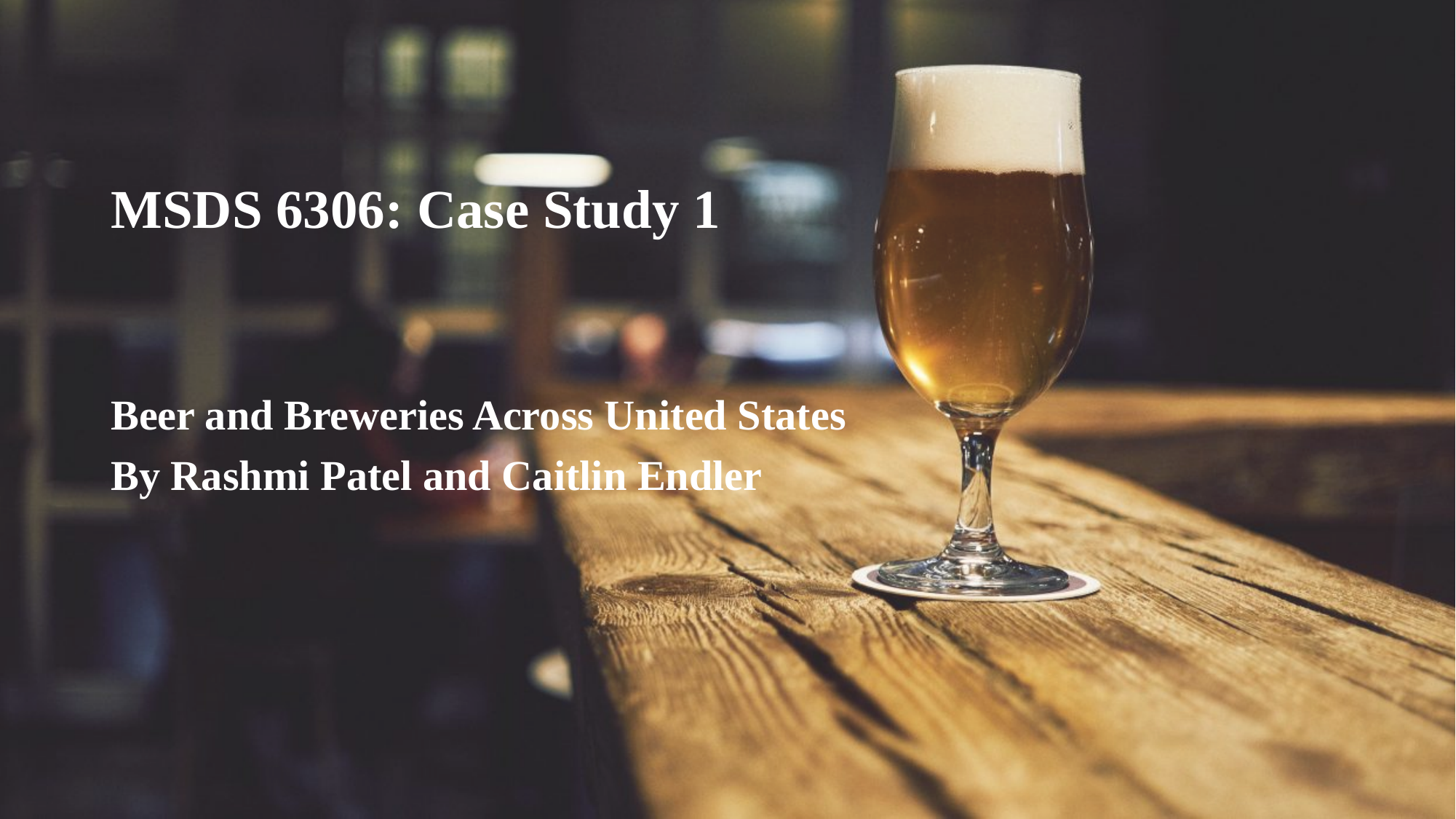

# MSDS 6306: Case Study 1
Beer and Breweries Across United States
By Rashmi Patel and Caitlin Endler